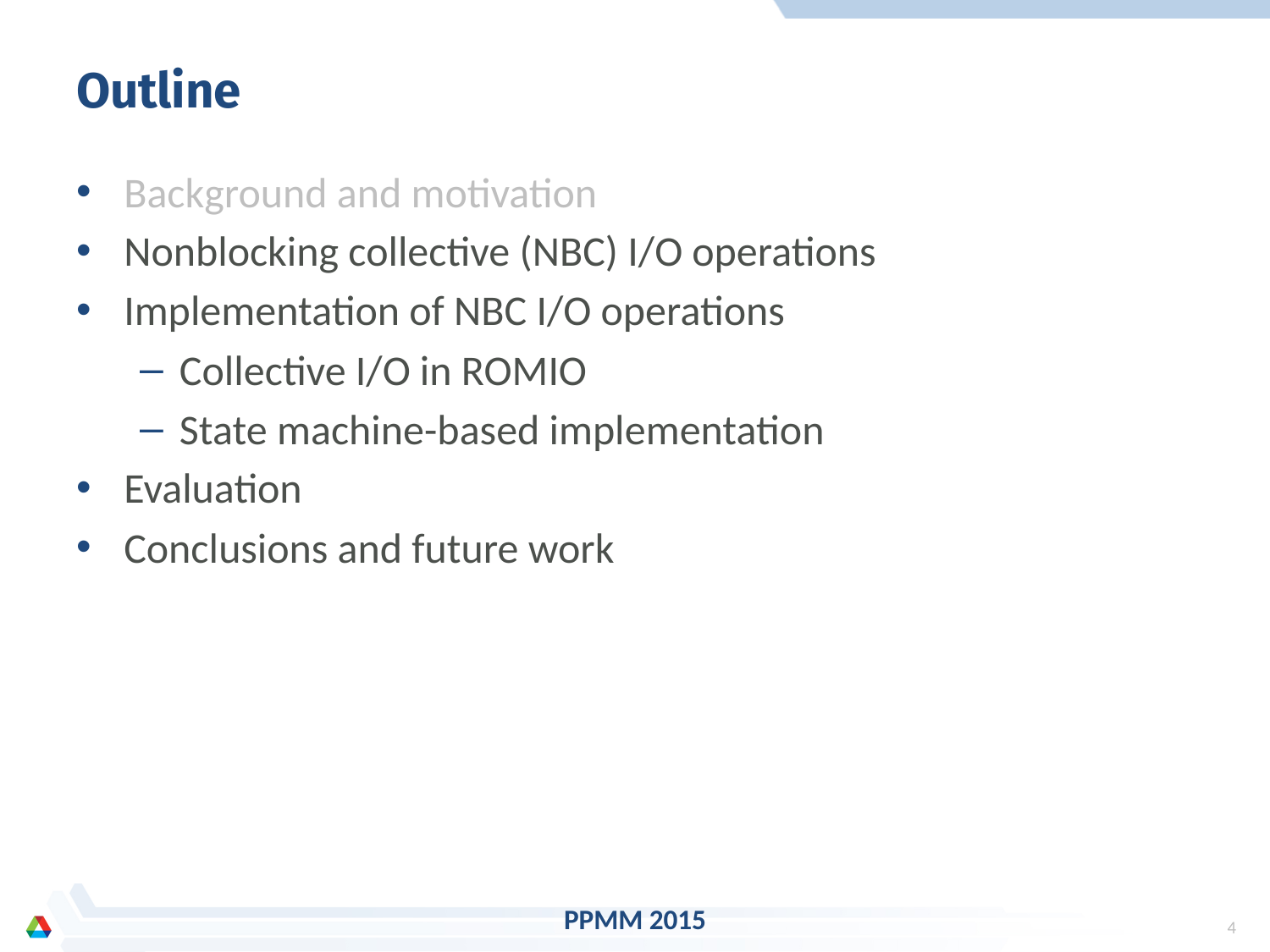

# Outline
Background and motivation
Nonblocking collective (NBC) I/O operations
Implementation of NBC I/O operations
Collective I/O in ROMIO
State machine-based implementation
Evaluation
Conclusions and future work
PPMM 2015
4